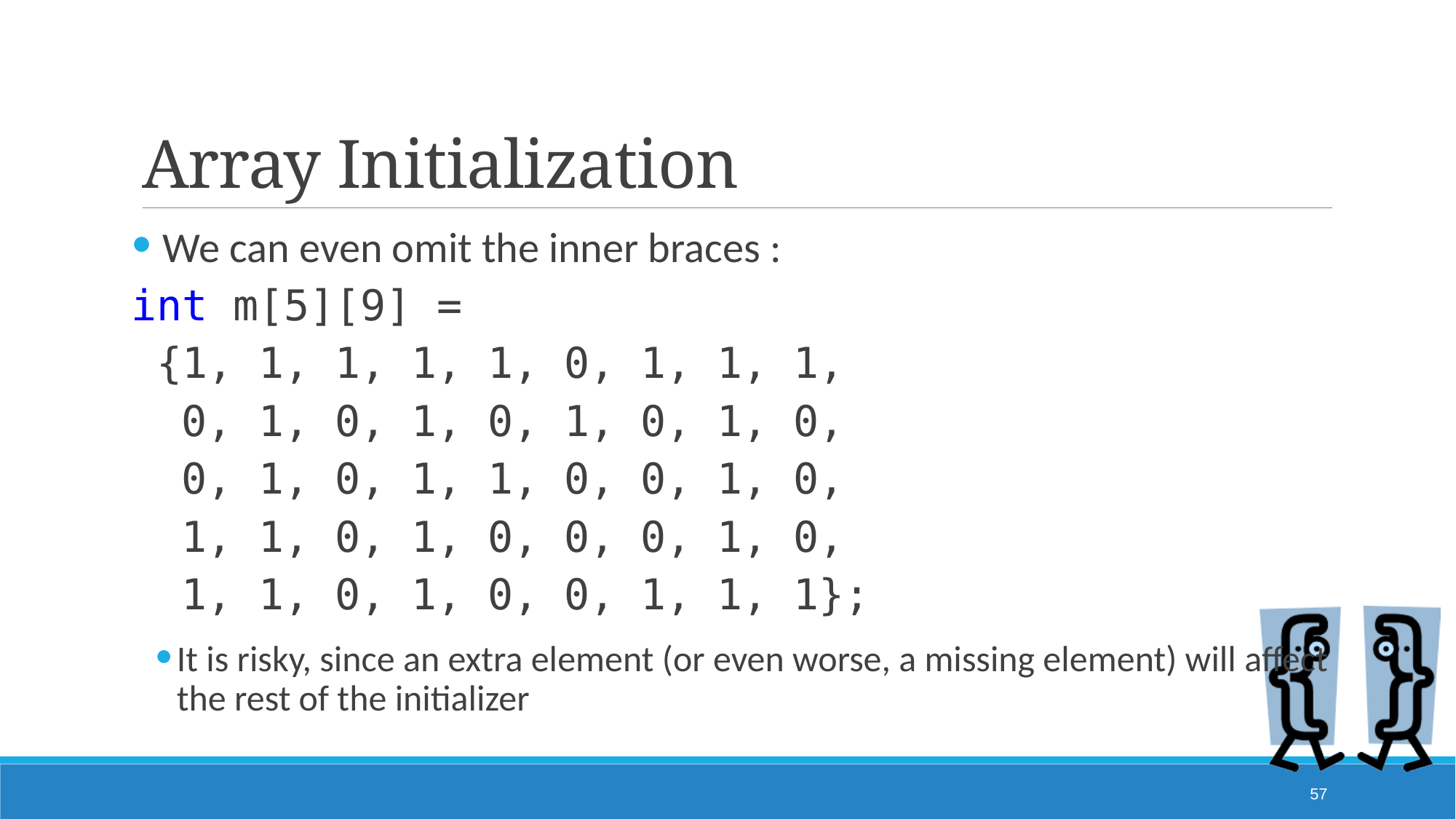

# Array Initialization
We can even omit the inner braces :
int m[5][9] =
 {1, 1, 1, 1, 1, 0, 1, 1, 1,
  0, 1, 0, 1, 0, 1, 0, 1, 0,
  0, 1, 0, 1, 1, 0, 0, 1, 0,
  1, 1, 0, 1, 0, 0, 0, 1, 0,
  1, 1, 0, 1, 0, 0, 1, 1, 1};
It is risky, since an extra element (or even worse, a missing element) will affect the rest of the initializer

57